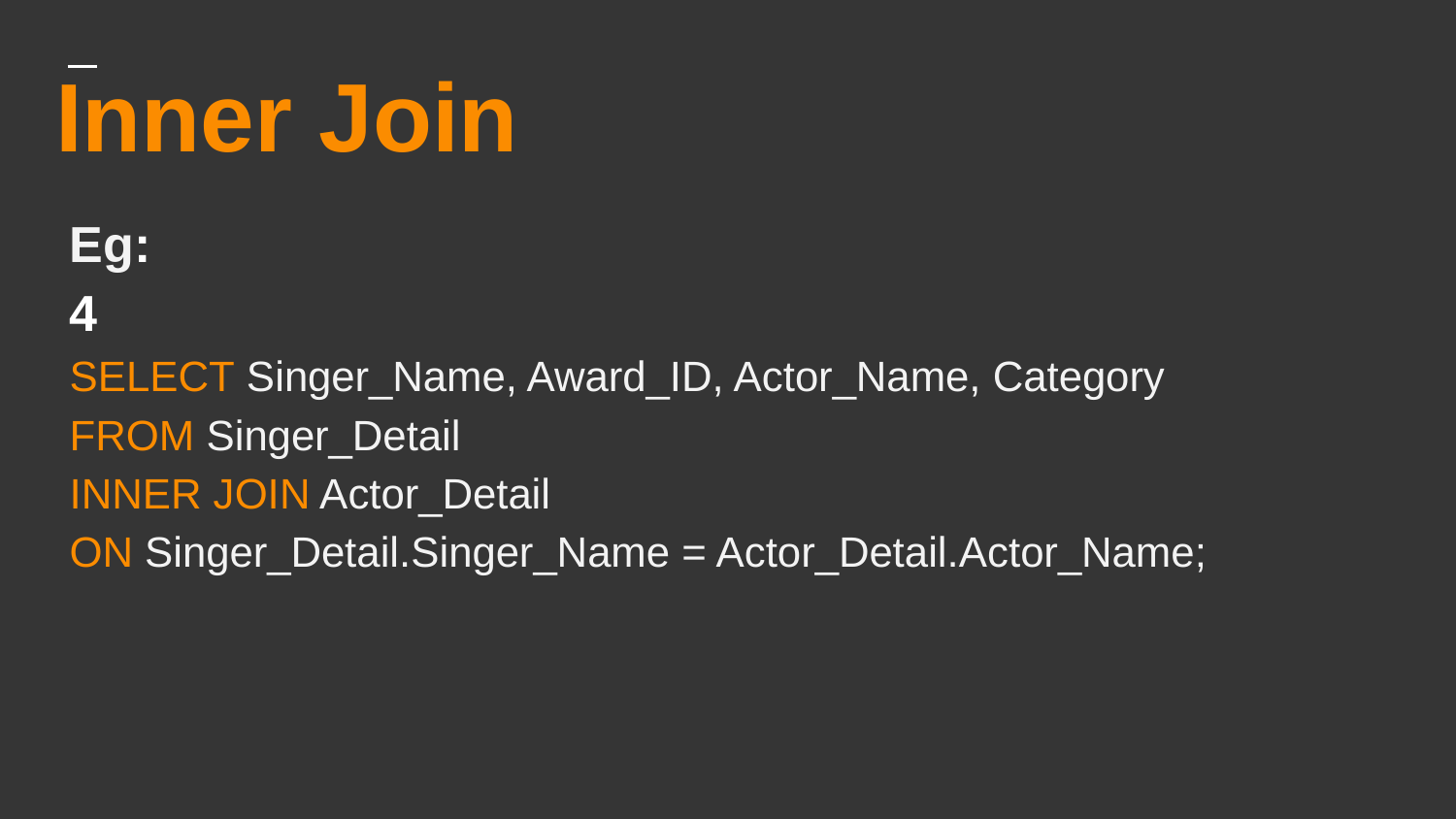

# Inner Join
Eg:
4
SELECT Singer_Name, Award_ID, Actor_Name, Category
FROM Singer_Detail
INNER JOIN Actor_Detail
ON Singer_Detail.Singer_Name = Actor_Detail.Actor_Name;